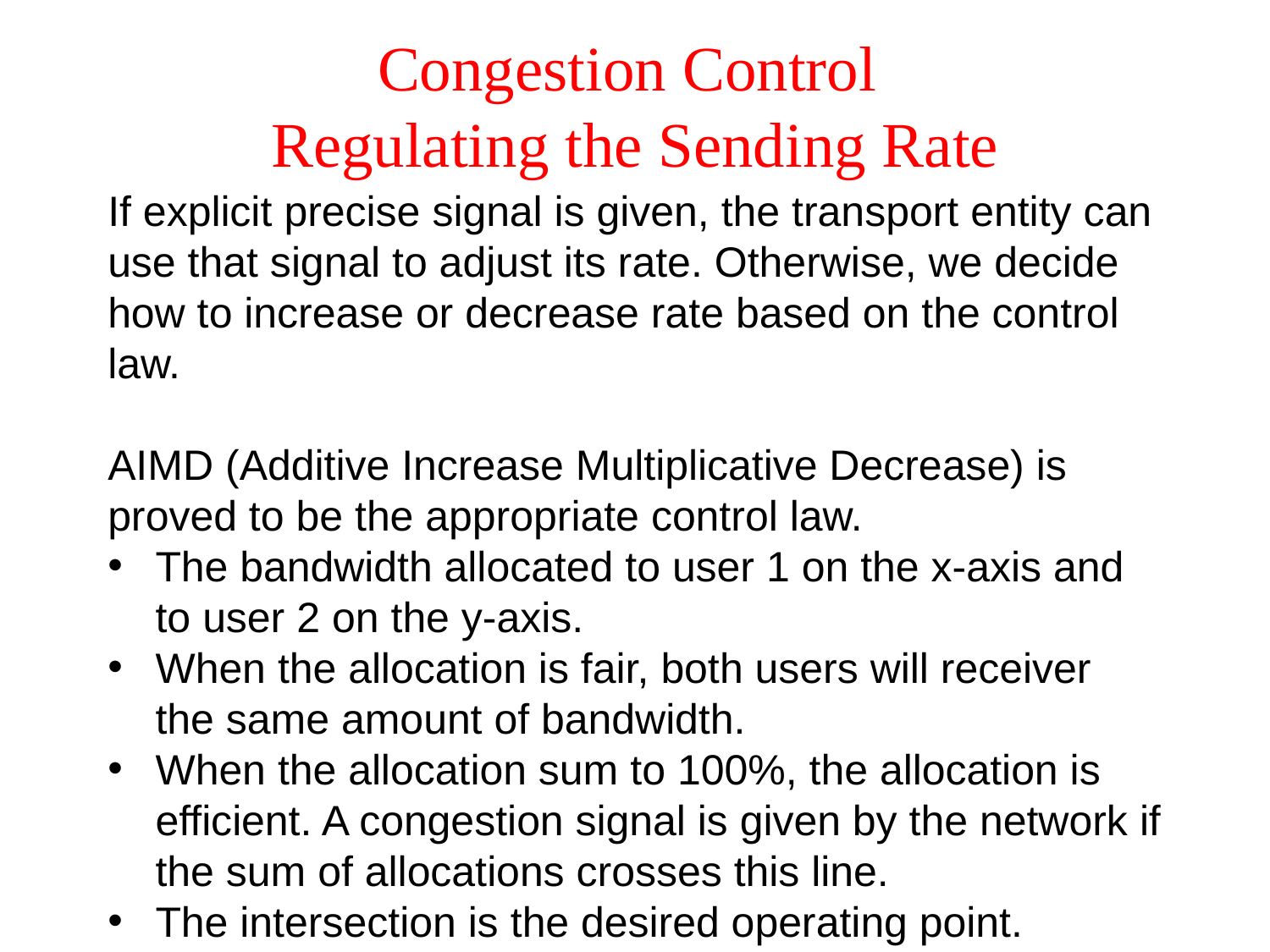

# Congestion Control Regulating the Sending Rate
If explicit precise signal is given, the transport entity can use that signal to adjust its rate. Otherwise, we decide how to increase or decrease rate based on the control law.

AIMD (Additive Increase Multiplicative Decrease) is proved to be the appropriate control law.
The bandwidth allocated to user 1 on the x-axis and to user 2 on the y-axis.
When the allocation is fair, both users will receiver the same amount of bandwidth.
When the allocation sum to 100%, the allocation is efficient. A congestion signal is given by the network if the sum of allocations crosses this line.
The intersection is the desired operating point.